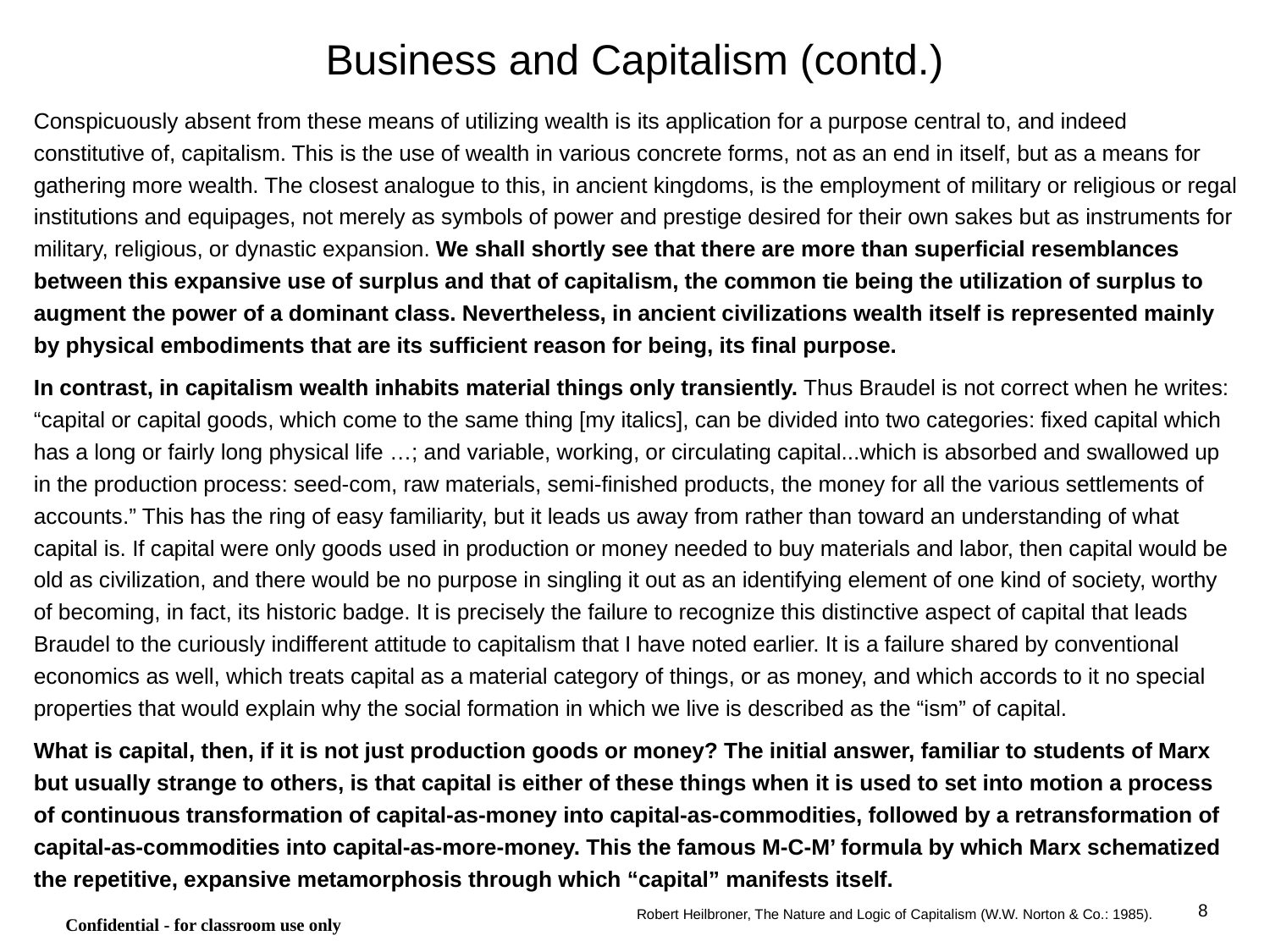

# Business and Capitalism (contd.)
Conspicuously absent from these means of utilizing wealth is its application for a purpose central to, and indeed constitutive of, capitalism. This is the use of wealth in various concrete forms, not as an end in itself, but as a means for gathering more wealth. The closest analogue to this, in ancient kingdoms, is the employment of military or religious or regal institutions and equipages, not merely as symbols of power and prestige desired for their own sakes but as instruments for military, religious, or dynastic expansion. We shall shortly see that there are more than superficial resemblances between this expansive use of surplus and that of capitalism, the common tie being the utilization of surplus to augment the power of a dominant class. Nevertheless, in ancient civilizations wealth itself is represented mainly by physical embodiments that are its sufficient reason for being, its final purpose.
In contrast, in capitalism wealth inhabits material things only transiently. Thus Braudel is not correct when he writes: “capital or capital goods, which come to the same thing [my italics], can be divided into two categories: fixed capital which has a long or fairly long physical life …; and variable, working, or circulating capital...which is absorbed and swallowed up in the production process: seed-com, raw materials, semi-finished products, the money for all the various settlements of accounts.” This has the ring of easy familiarity, but it leads us away from rather than toward an understanding of what capital is. If capital were only goods used in production or money needed to buy materials and labor, then capital would be old as civilization, and there would be no purpose in singling it out as an identifying element of one kind of society, worthy of becoming, in fact, its historic badge. It is precisely the failure to recognize this distinctive aspect of capital that leads Braudel to the curiously indifferent attitude to capitalism that I have noted earlier. It is a failure shared by conventional economics as well, which treats capital as a material category of things, or as money, and which accords to it no special properties that would explain why the social formation in which we live is described as the “ism” of capital.
What is capital, then, if it is not just production goods or money? The initial answer, familiar to students of Marx but usually strange to others, is that capital is either of these things when it is used to set into motion a process of continuous transformation of capital-as-money into capital-as-commodities, followed by a retransformation of capital-as-commodities into capital-as-more-money. This the famous M-C-M’ formula by which Marx schematized the repetitive, expansive metamorphosis through which “capital” manifests itself.
Robert Heilbroner, The Nature and Logic of Capitalism (W.W. Norton & Co.: 1985).